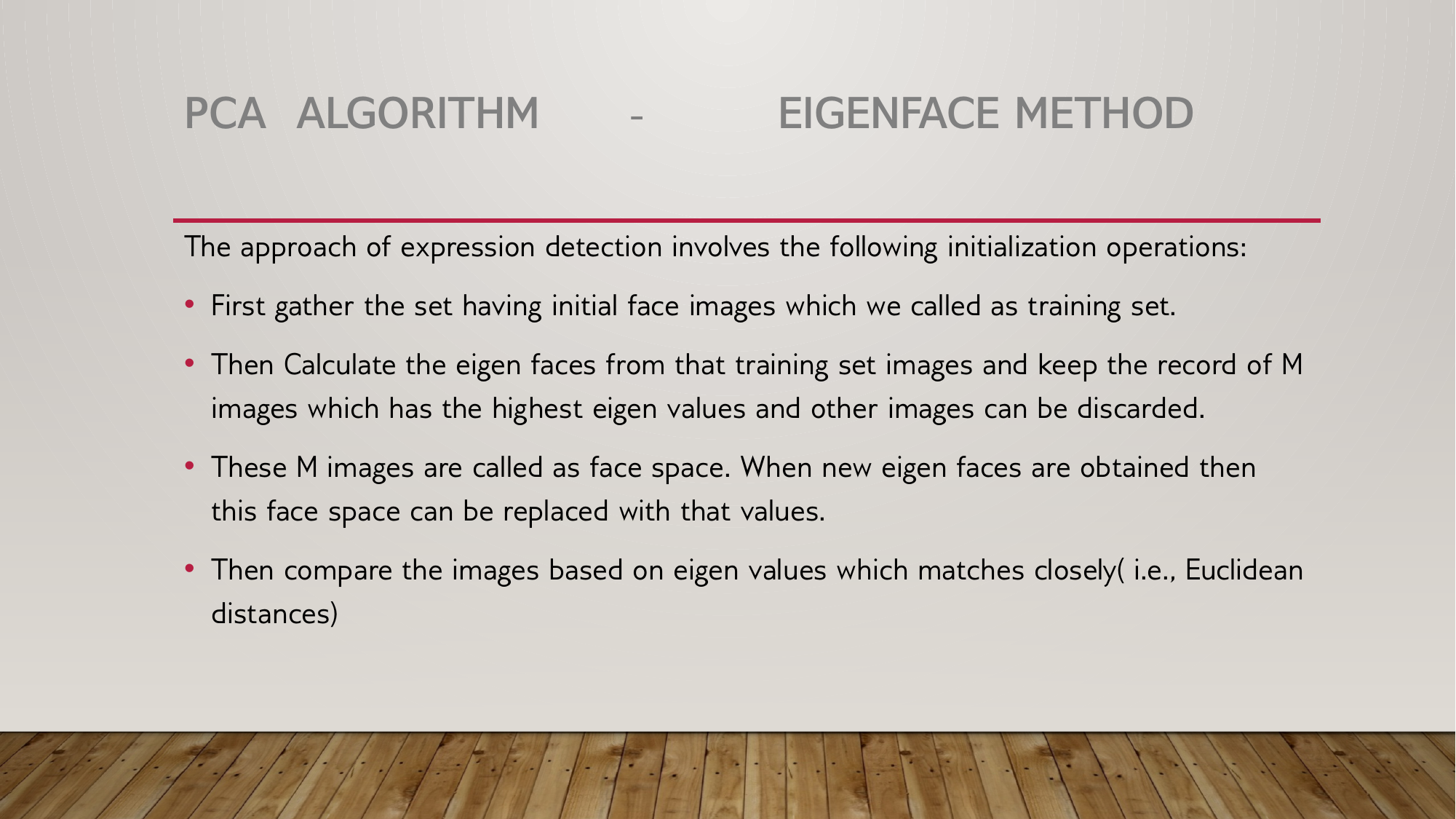

# PCA  ALGORITHM      -         Eigenface method
The approach of expression detection involves the following initialization operations:
First gather the set having initial face images which we called as training set.
Then Calculate the eigen faces from that training set images and keep the record of M images which has the highest eigen values and other images can be discarded.
These M images are called as face space. When new eigen faces are obtained then this face space can be replaced with that values.
Then compare the images based on eigen values which matches closely( i.e., Euclidean distances)